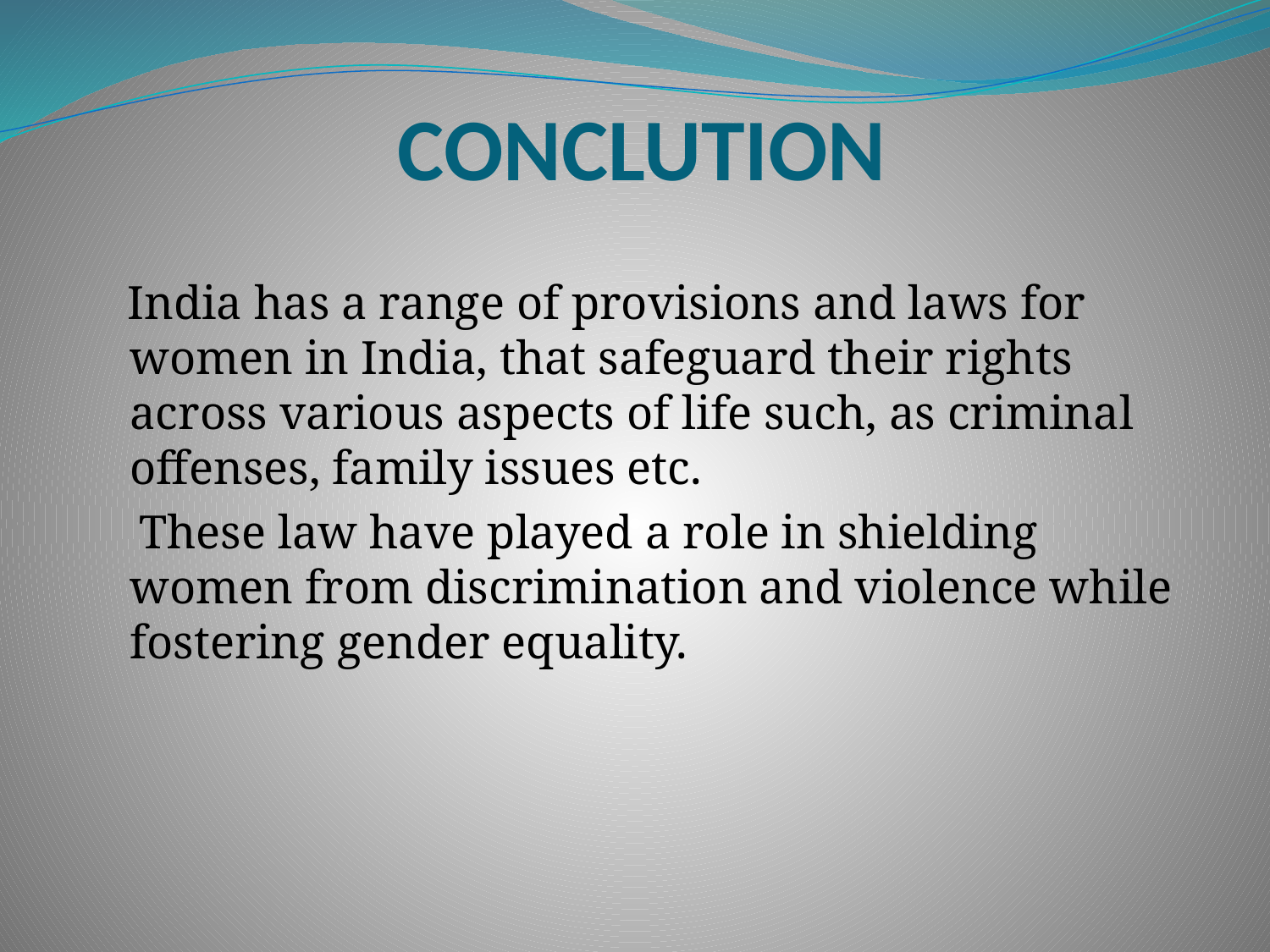

# CONCLUTION
   India has a range of provisions and laws for women in India, that safeguard their rights across various aspects of life such, as criminal offenses, family issues etc.
    These law have played a role in shielding women from discrimination and violence while fostering gender equality.